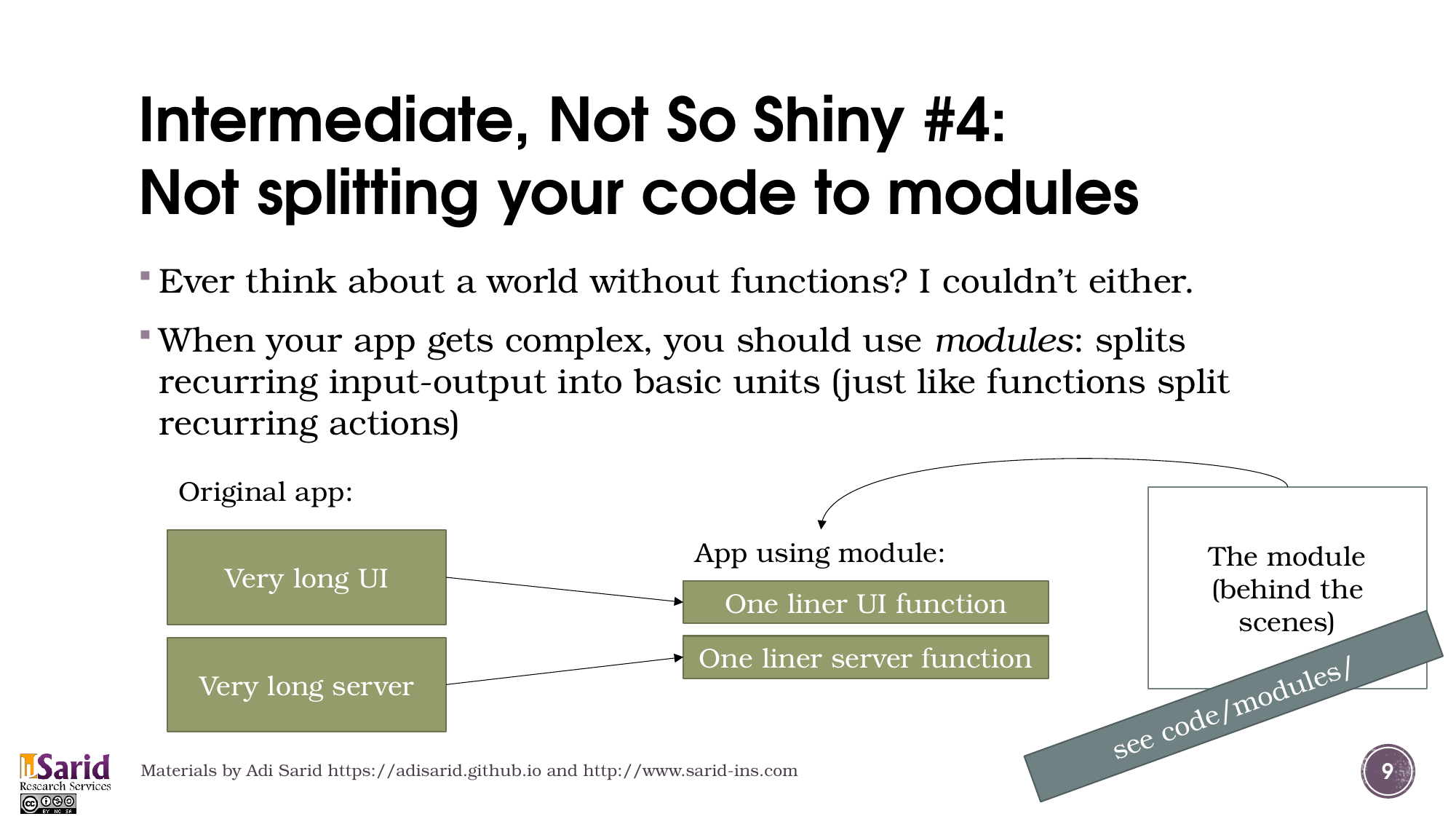

# Intermediate, Not So Shiny #4: Not splitting your code to modules
Ever think about a world without functions? I couldn’t either.
When your app gets complex, you should use modules: splits recurring input-output into basic units (just like functions split recurring actions)
Original app:
The module (behind the scenes)
App using module:
Very long UI
One liner UI function
One liner server function
Very long server
see code/modules/
Materials by Adi Sarid https://adisarid.github.io and http://www.sarid-ins.com
9